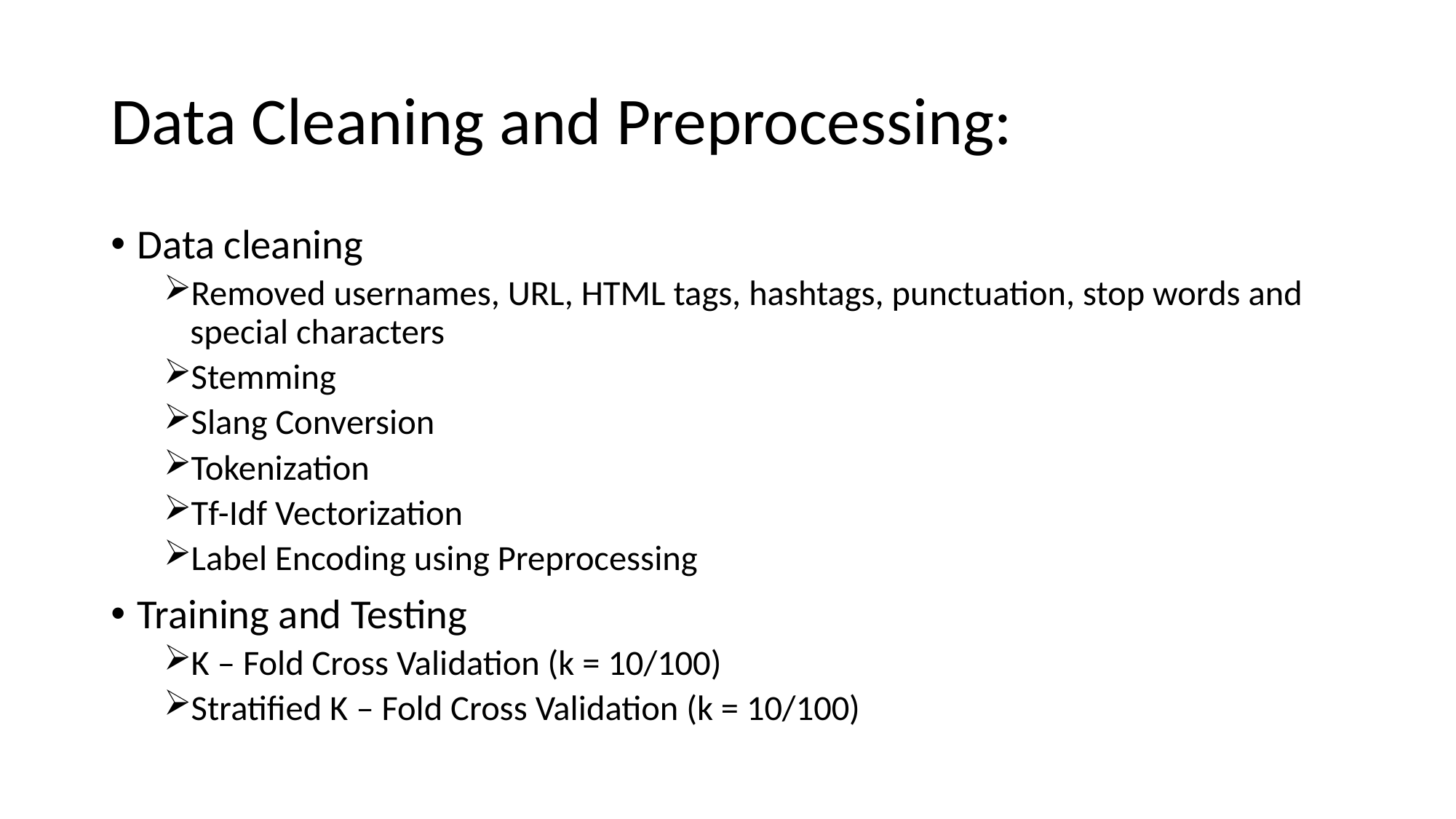

# Data Cleaning and Preprocessing:
Data cleaning
Removed usernames, URL, HTML tags, hashtags, punctuation, stop words and special characters
Stemming
Slang Conversion
Tokenization
Tf-Idf Vectorization
Label Encoding using Preprocessing
Training and Testing
K – Fold Cross Validation (k = 10/100)
Stratified K – Fold Cross Validation (k = 10/100)